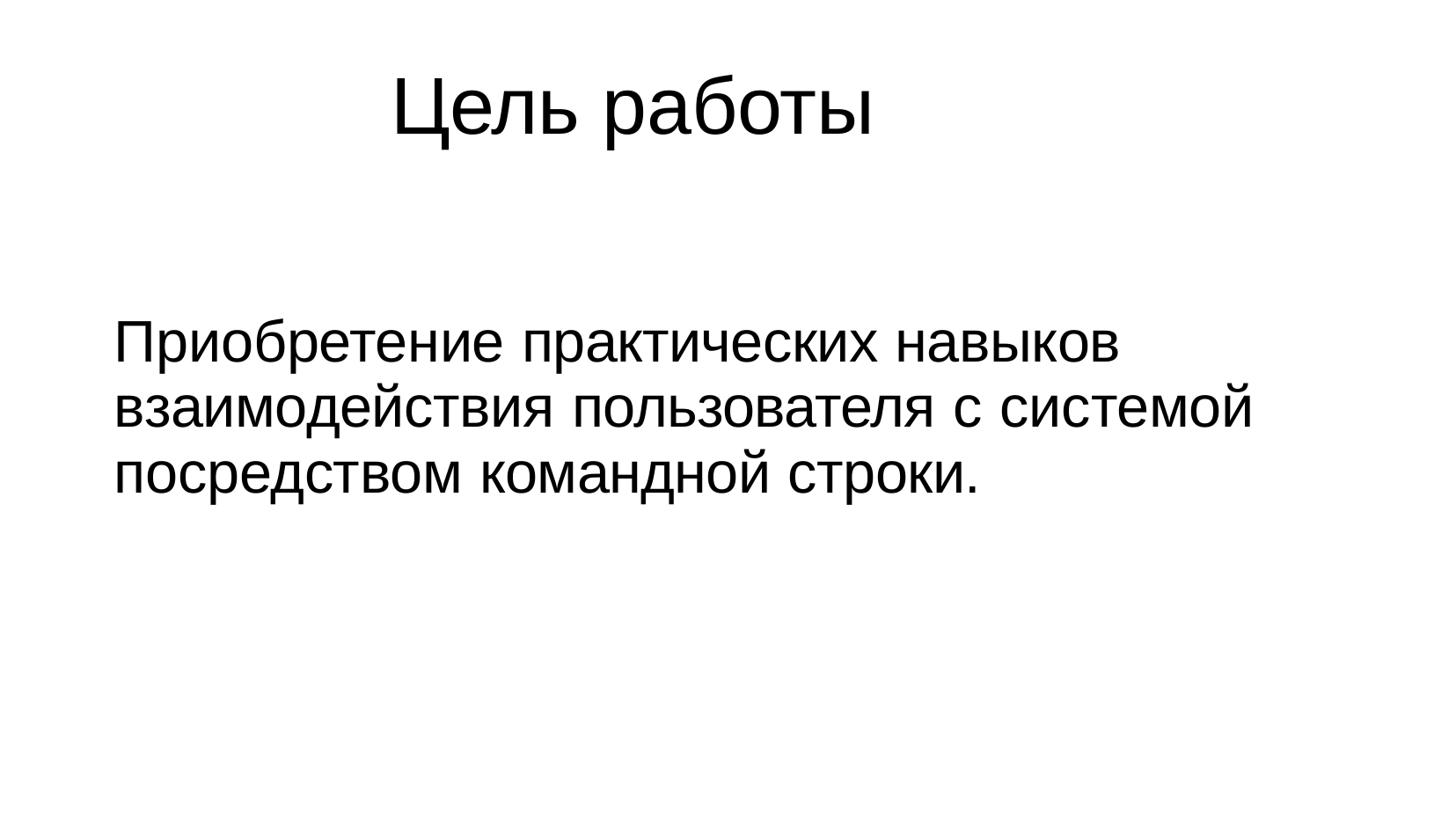

# Цель работы
Приобретение практических навыков  взаимодействия пользователя с системой  посредством командной строки.